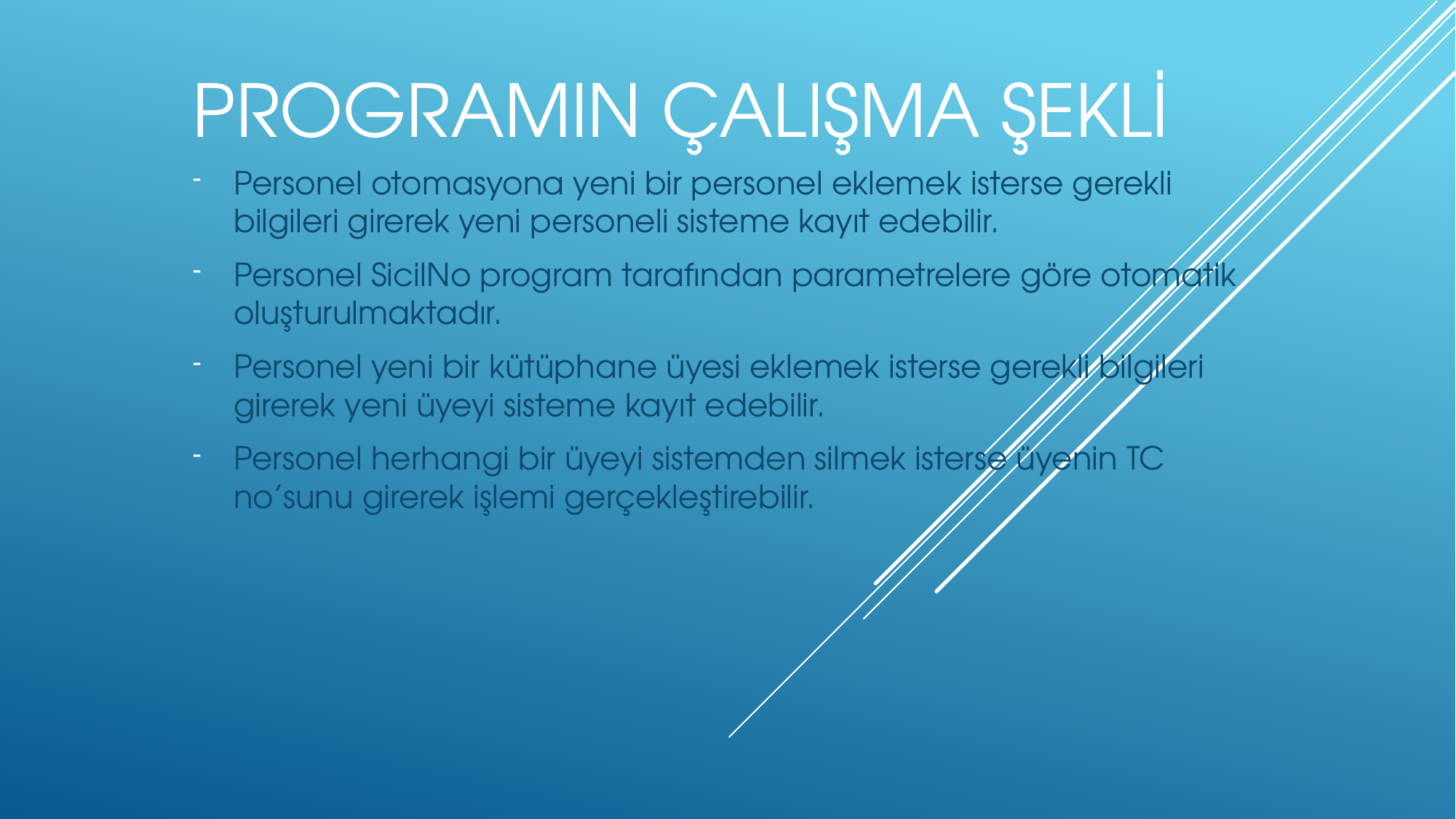

# Programın Çalışma Şekli
Personel otomasyona yeni bir personel eklemek isterse gerekli bilgileri girerek yeni personeli sisteme kayıt edebilir.
Personel SicilNo program tarafından parametrelere göre otomatik oluşturulmaktadır.
Personel yeni bir kütüphane üyesi eklemek isterse gerekli bilgileri girerek yeni üyeyi sisteme kayıt edebilir.
Personel herhangi bir üyeyi sistemden silmek isterse üyenin TC no’sunu girerek işlemi gerçekleştirebilir.